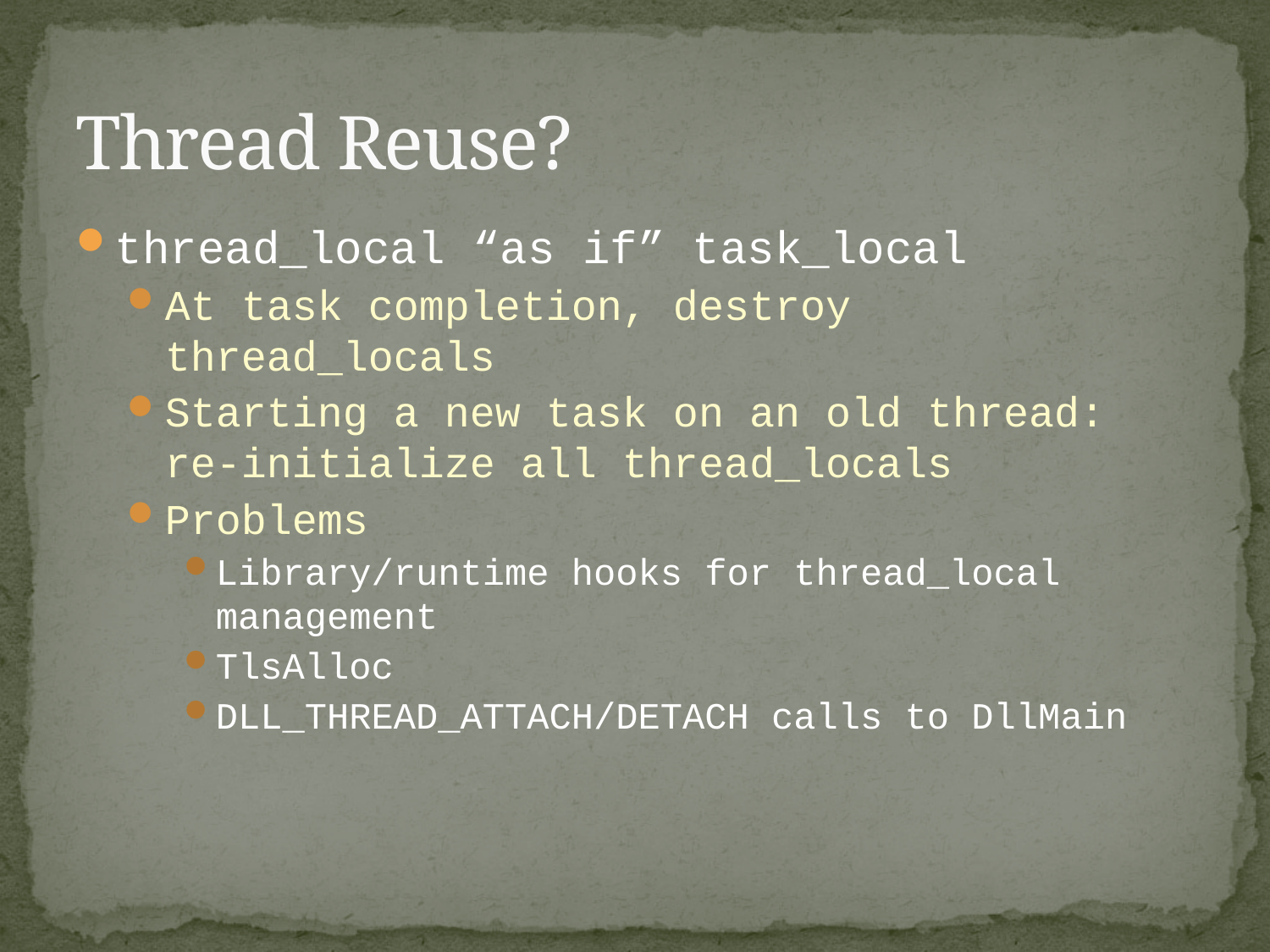

# Thread Reuse?
thread_local “as if” task_local
At task completion, destroy thread_locals
Starting a new task on an old thread: re-initialize all thread_locals
Problems
Library/runtime hooks for thread_local management
TlsAlloc
DLL_THREAD_ATTACH/DETACH calls to DllMain